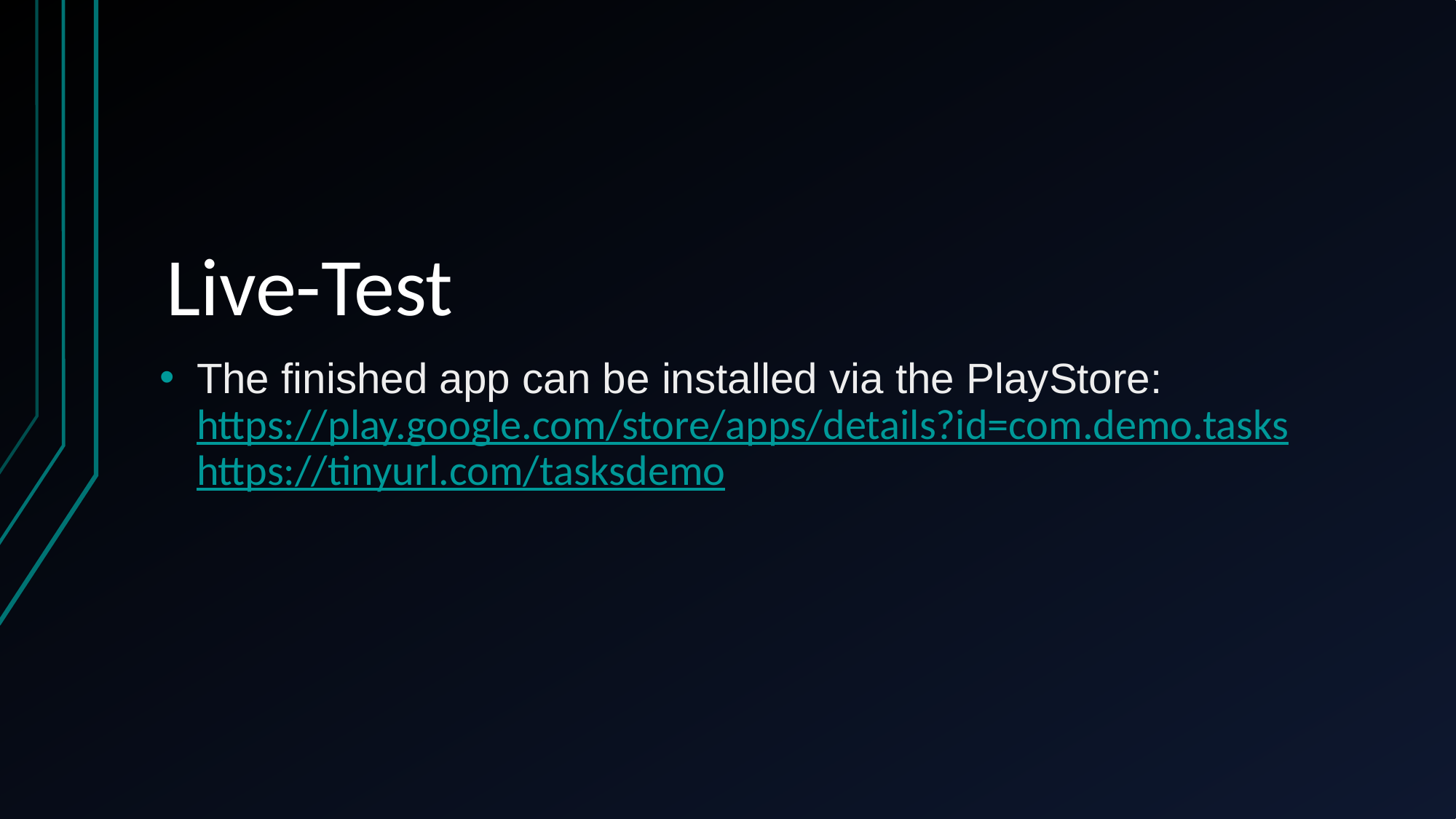

# Live-Test
The finished app can be installed via the PlayStore: https://play.google.com/store/apps/details?id=com.demo.tasks https://tinyurl.com/tasksdemo